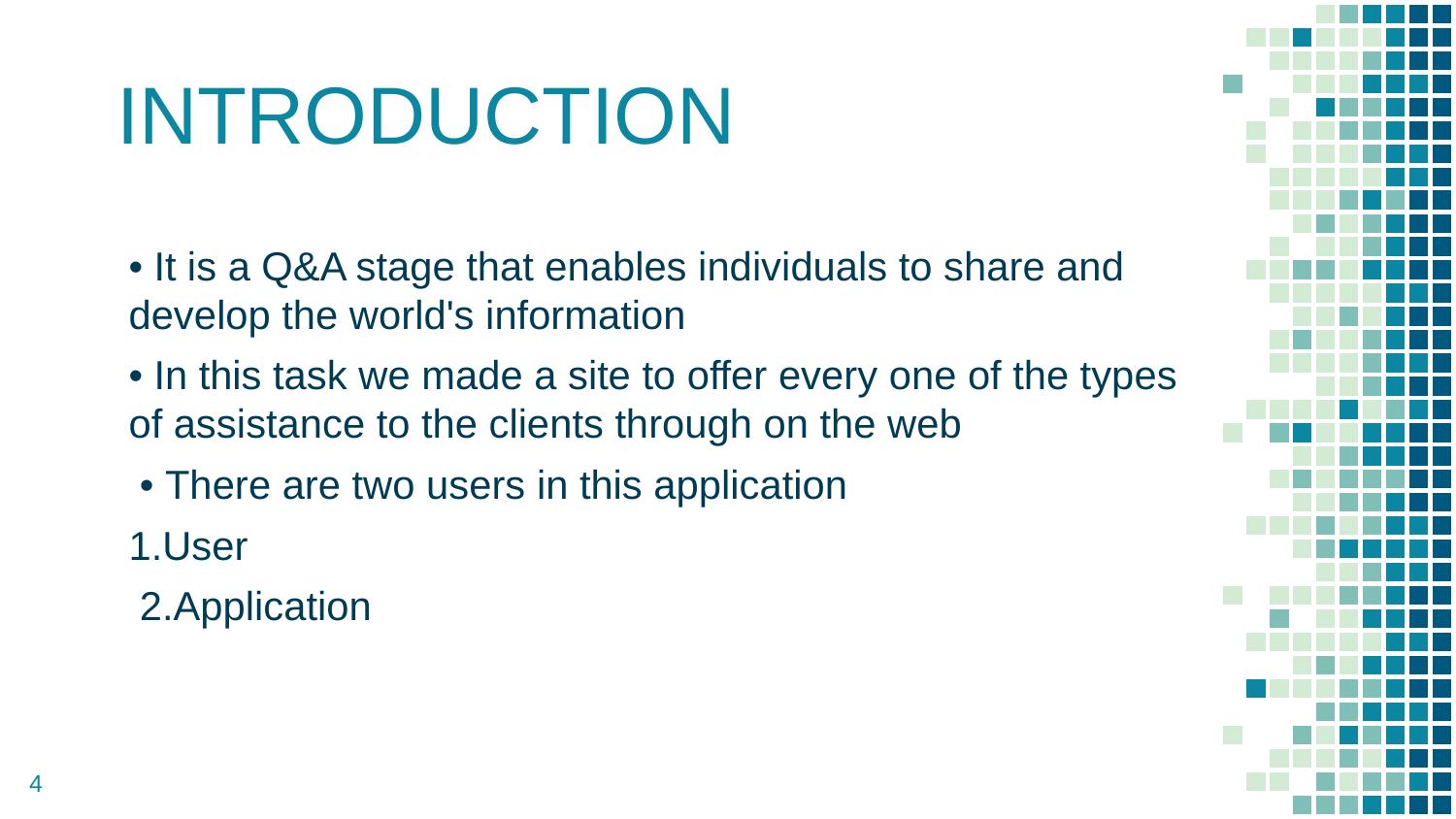

# INTRODUCTION
• It is a Q&A stage that enables individuals to share and develop the world's information
• In this task we made a site to offer every one of the types of assistance to the clients through on the web
 • There are two users in this application
1.User
 2.Application
4